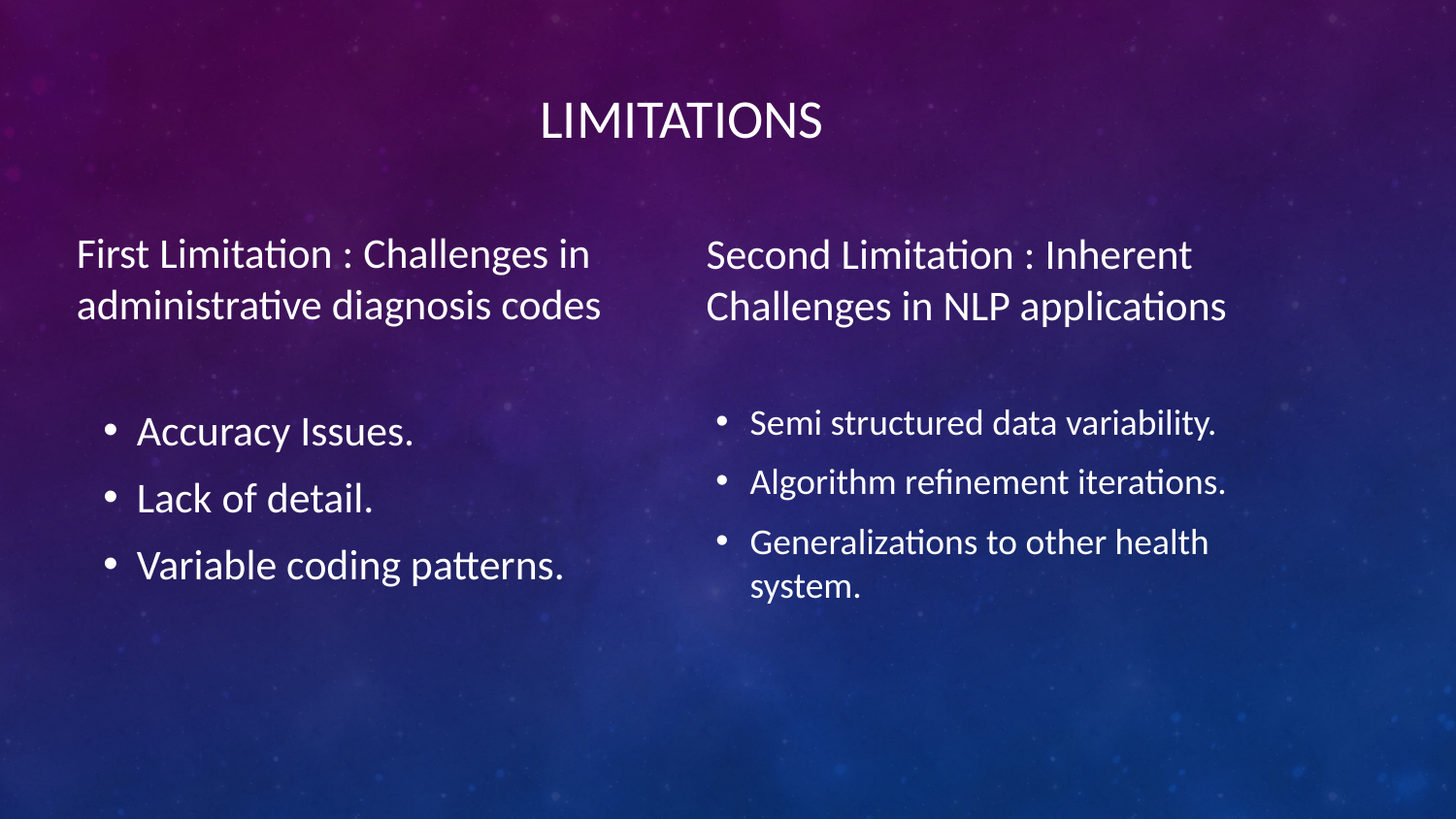

# LIMITATIONS
Second Limitation : Inherent Challenges in NLP applications
First Limitation : Challenges in administrative diagnosis codes
Semi structured data variability.
Algorithm refinement iterations.
Generalizations to other health system.
Accuracy Issues.
Lack of detail.
Variable coding patterns.